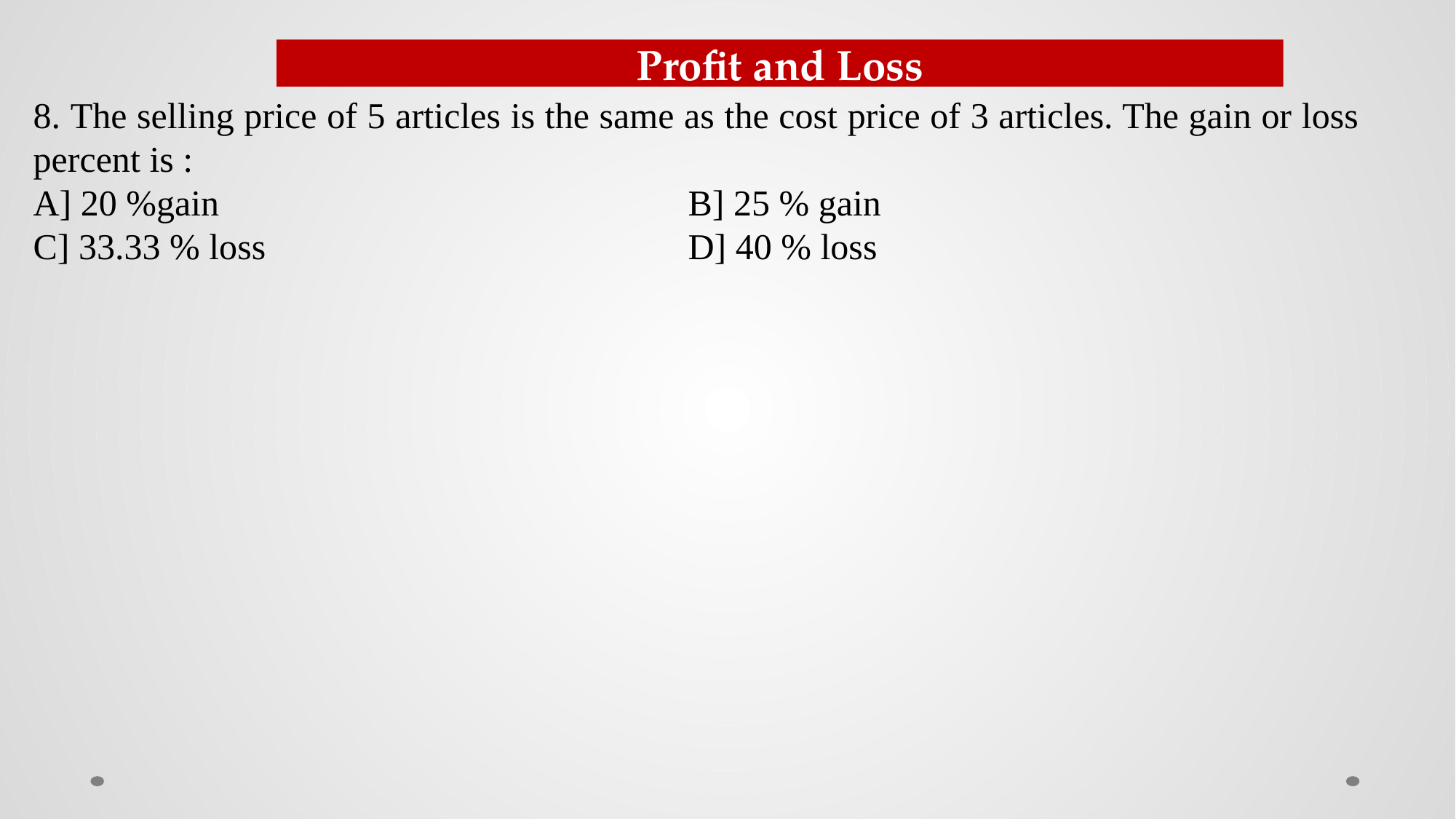

Profit and Loss
8. The selling price of 5 articles is the same as the cost price of 3 articles. The gain or loss percent is :
A] 20 %gain					B] 25 % gain
C] 33.33 % loss				D] 40 % loss